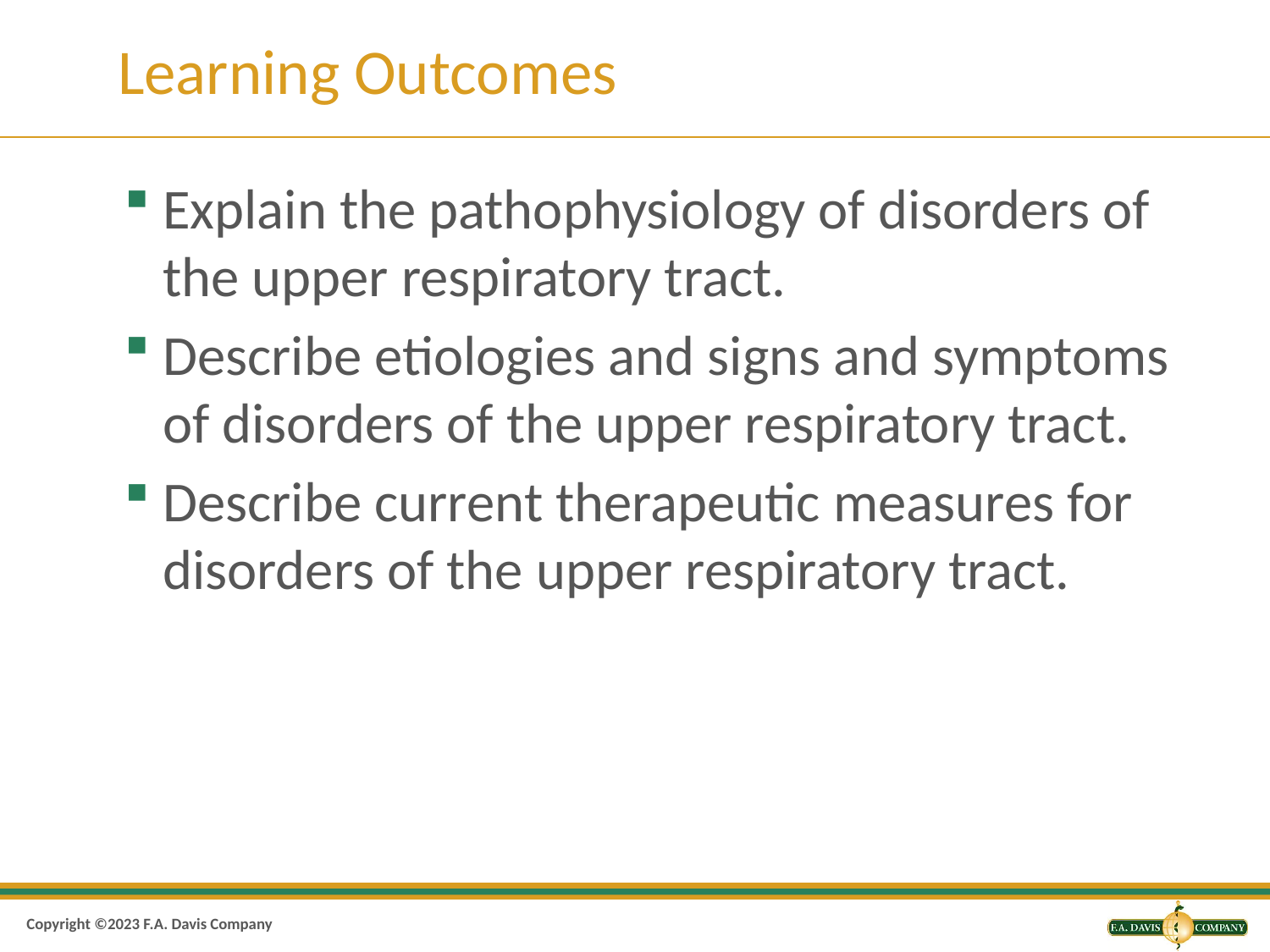

# Learning Outcomes
Explain the pathophysiology of disorders of the upper respiratory tract.
Describe etiologies and signs and symptoms of disorders of the upper respiratory tract.
Describe current therapeutic measures for disorders of the upper respiratory tract.